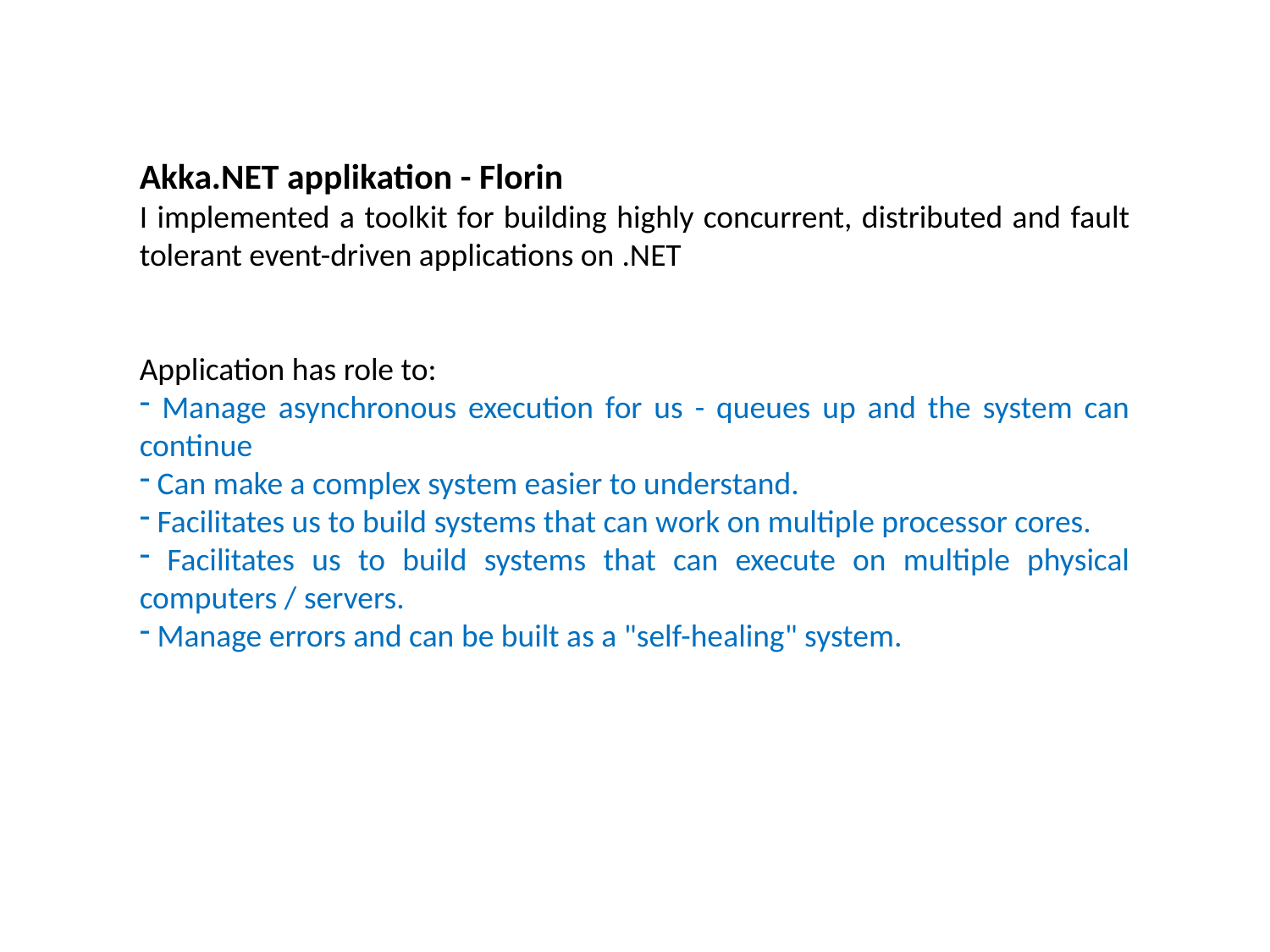

Akka.NET applikation - Florin
I implemented a toolkit for building highly concurrent, distributed and fault tolerant event-driven applications on .NET

Application has role to:
 Manage asynchronous execution for us - queues up and the system can continue
 Can make a complex system easier to understand.
 Facilitates us to build systems that can work on multiple processor cores.
 Facilitates us to build systems that can execute on multiple physical computers / servers.
 Manage errors and can be built as a "self-healing" system.